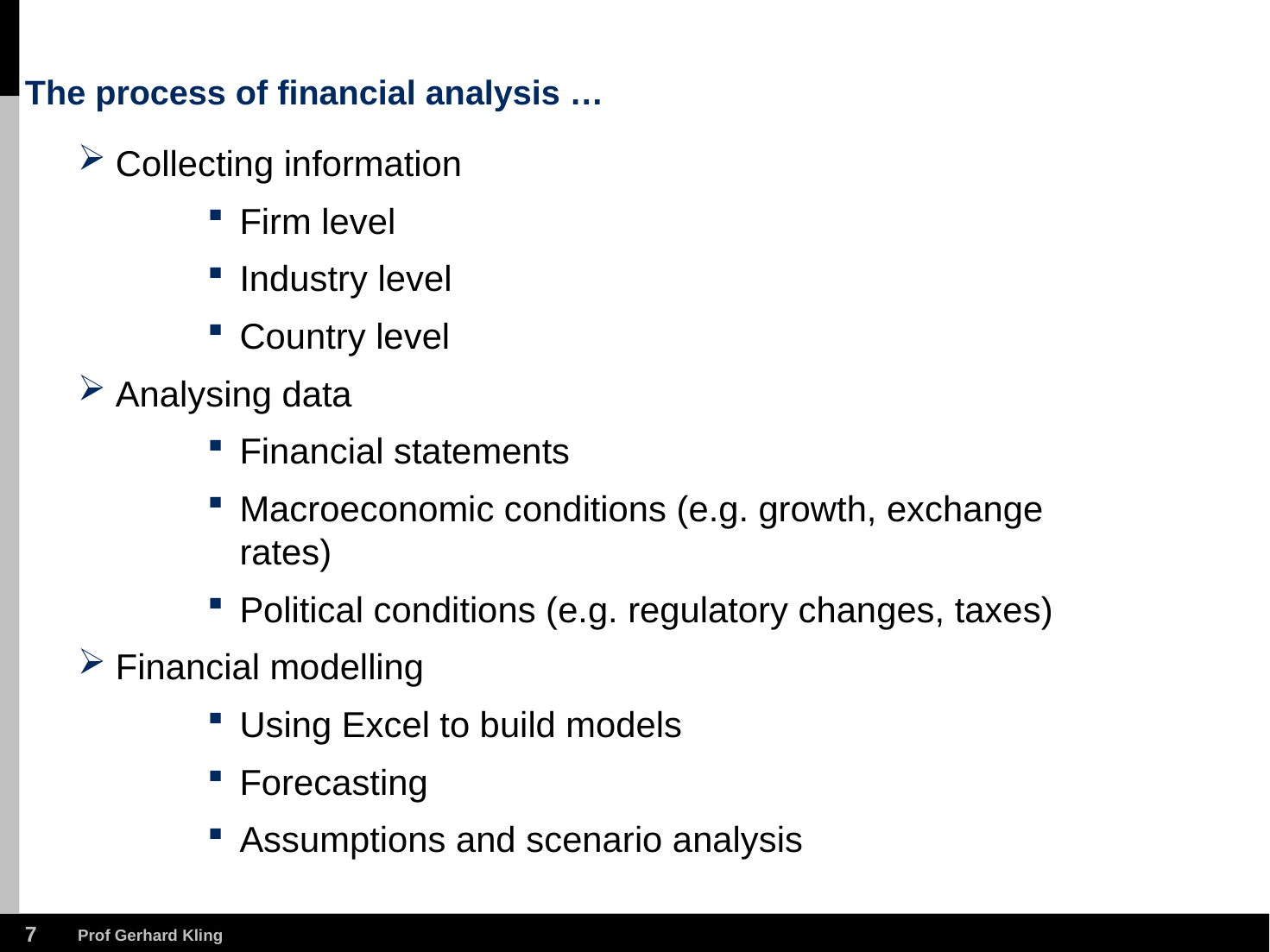

# The process of financial analysis …
Collecting information
Firm level
Industry level
Country level
Analysing data
Financial statements
Macroeconomic conditions (e.g. growth, exchange rates)
Political conditions (e.g. regulatory changes, taxes)
Financial modelling
Using Excel to build models
Forecasting
Assumptions and scenario analysis
7
Prof Gerhard Kling